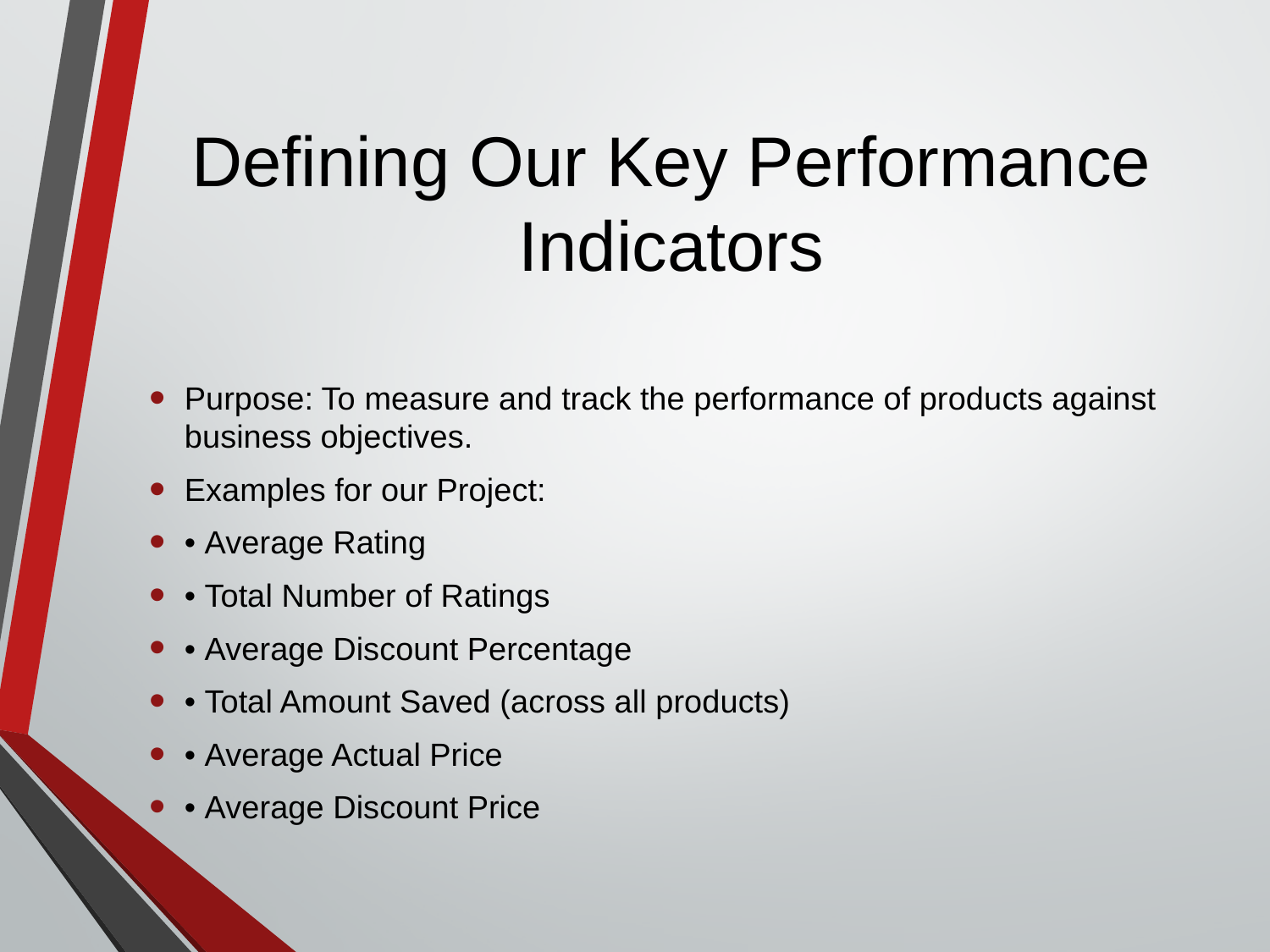

# Defining Our Key Performance Indicators
Purpose: To measure and track the performance of products against business objectives.
Examples for our Project:
• Average Rating
• Total Number of Ratings
• Average Discount Percentage
• Total Amount Saved (across all products)
• Average Actual Price
• Average Discount Price